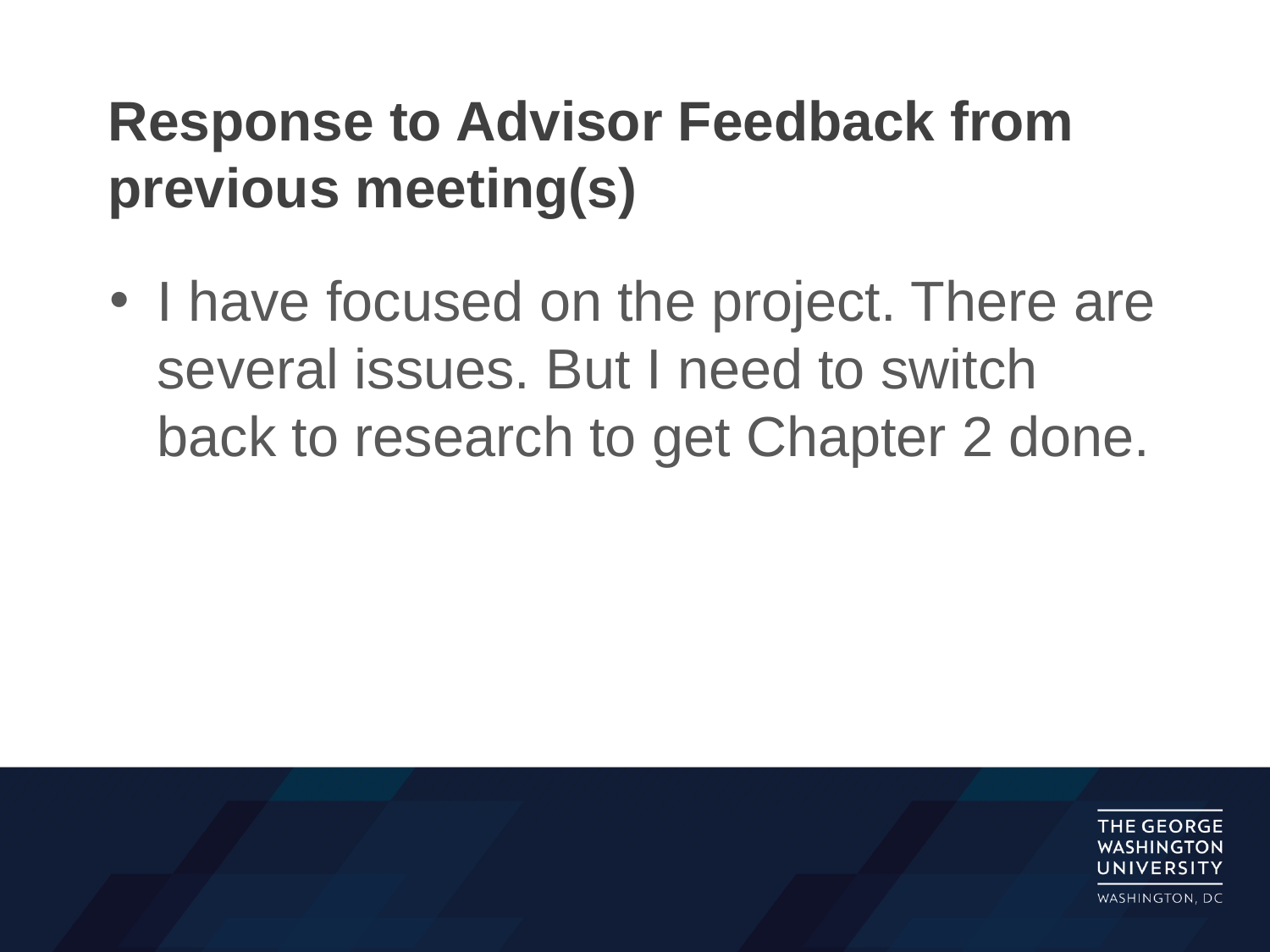

# Response to Advisor Feedback from previous meeting(s)
I have focused on the project. There are several issues. But I need to switch back to research to get Chapter 2 done.